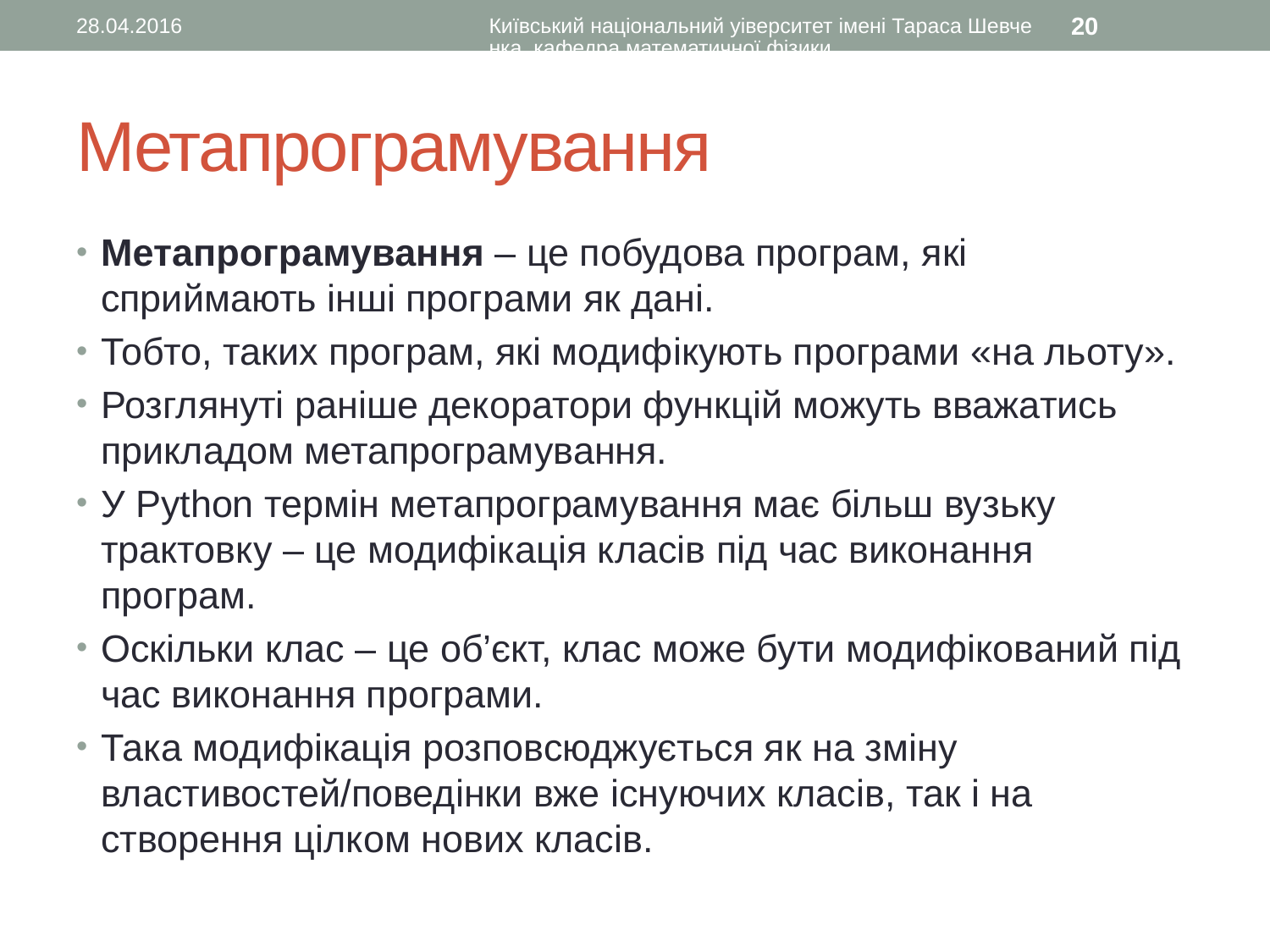

28.04.2016
Київський національний уіверситет імені Тараса Шевченка, кафедра математичної фізики
20
# Метапрограмування
Метапрограмування – це побудова програм, які сприймають інші програми як дані.
Тобто, таких програм, які модифікують програми «на льоту».
Розглянуті раніше декоратори функцій можуть вважатись прикладом метапрограмування.
У Python термін метапрограмування має більш вузьку трактовку – це модифікація класів під час виконання програм.
Оскільки клас – це об’єкт, клас може бути модифікований під час виконання програми.
Така модифікація розповсюджується як на зміну властивостей/поведінки вже існуючих класів, так і на створення цілком нових класів.